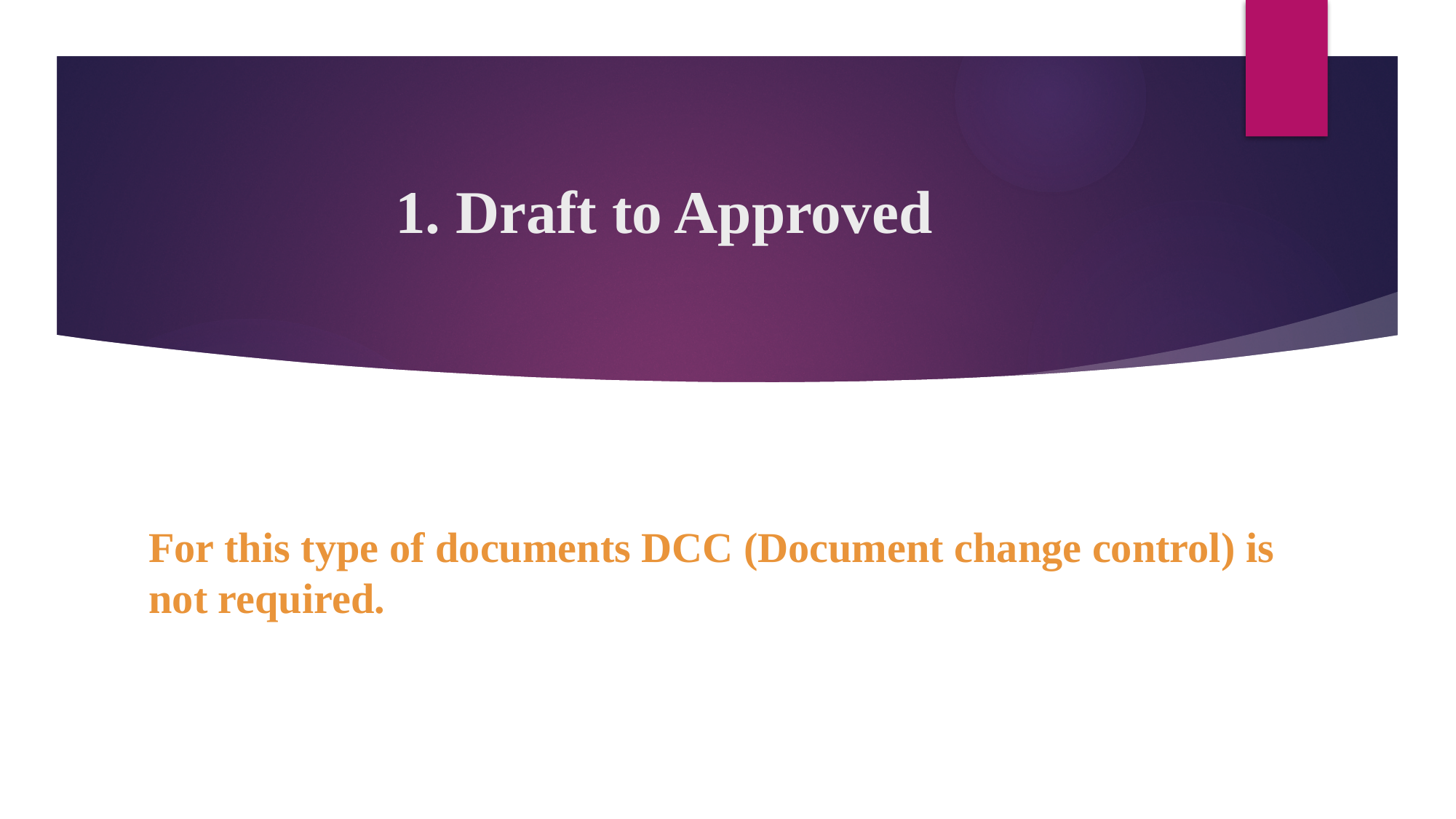

# 1. Draft to Approved
For this type of documents DCC (Document change control) is not required.